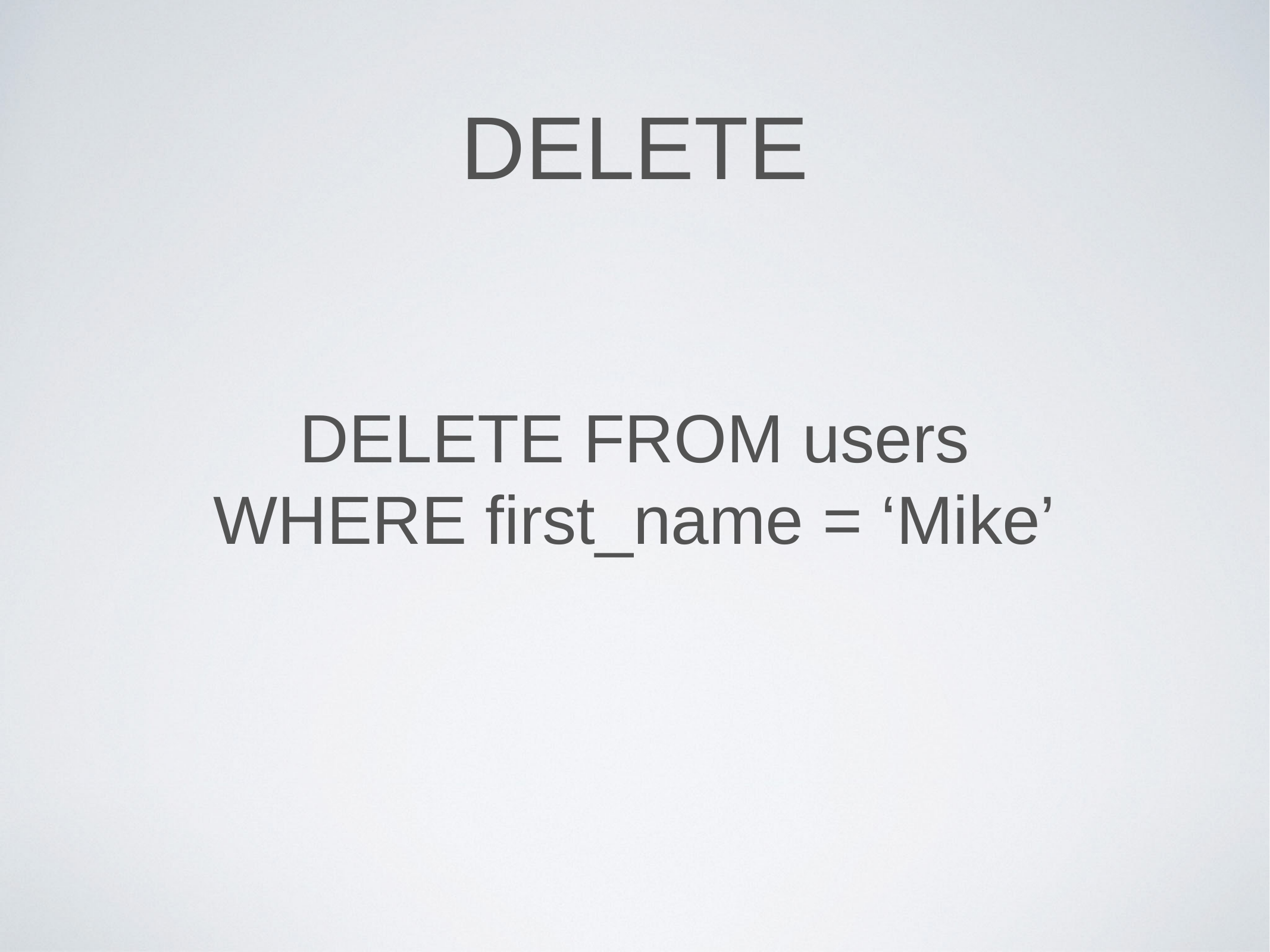

# DELETE
DELETE FROM users
WHERE first_name = ‘Mike’